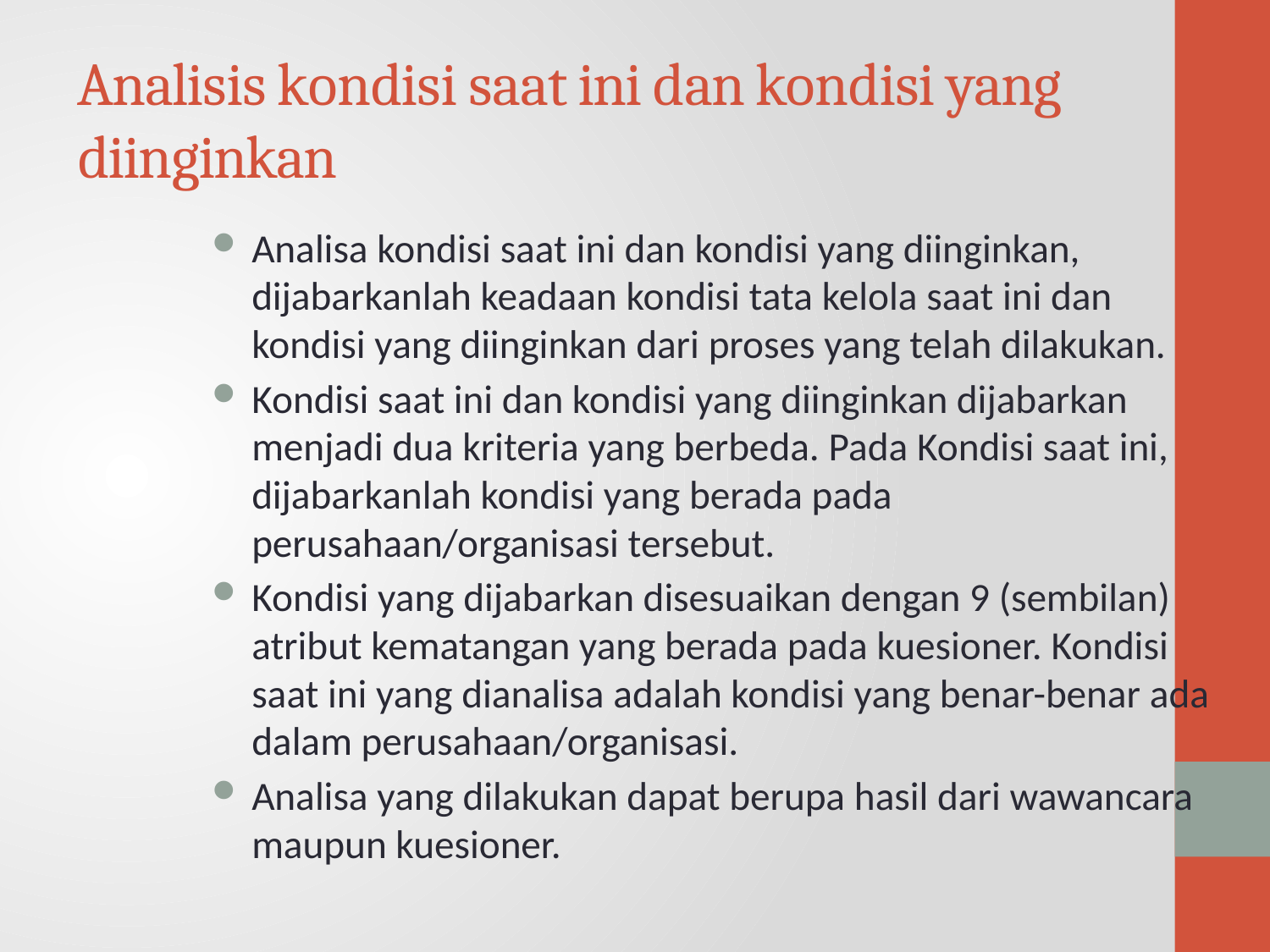

# Analisis kondisi saat ini dan kondisi yang diinginkan

Analisa kondisi saat ini dan kondisi yang diinginkan, dijabarkanlah keadaan kondisi tata kelola saat ini dan kondisi yang diinginkan dari proses yang telah dilakukan.
Kondisi saat ini dan kondisi yang diinginkan dijabarkan menjadi dua kriteria yang berbeda. Pada Kondisi saat ini, dijabarkanlah kondisi yang berada pada perusahaan/organisasi tersebut.
Kondisi yang dijabarkan disesuaikan dengan 9 (sembilan) atribut kematangan yang berada pada kuesioner. Kondisi saat ini yang dianalisa adalah kondisi yang benar-benar ada dalam perusahaan/organisasi.
Analisa yang dilakukan dapat berupa hasil dari wawancara maupun kuesioner.